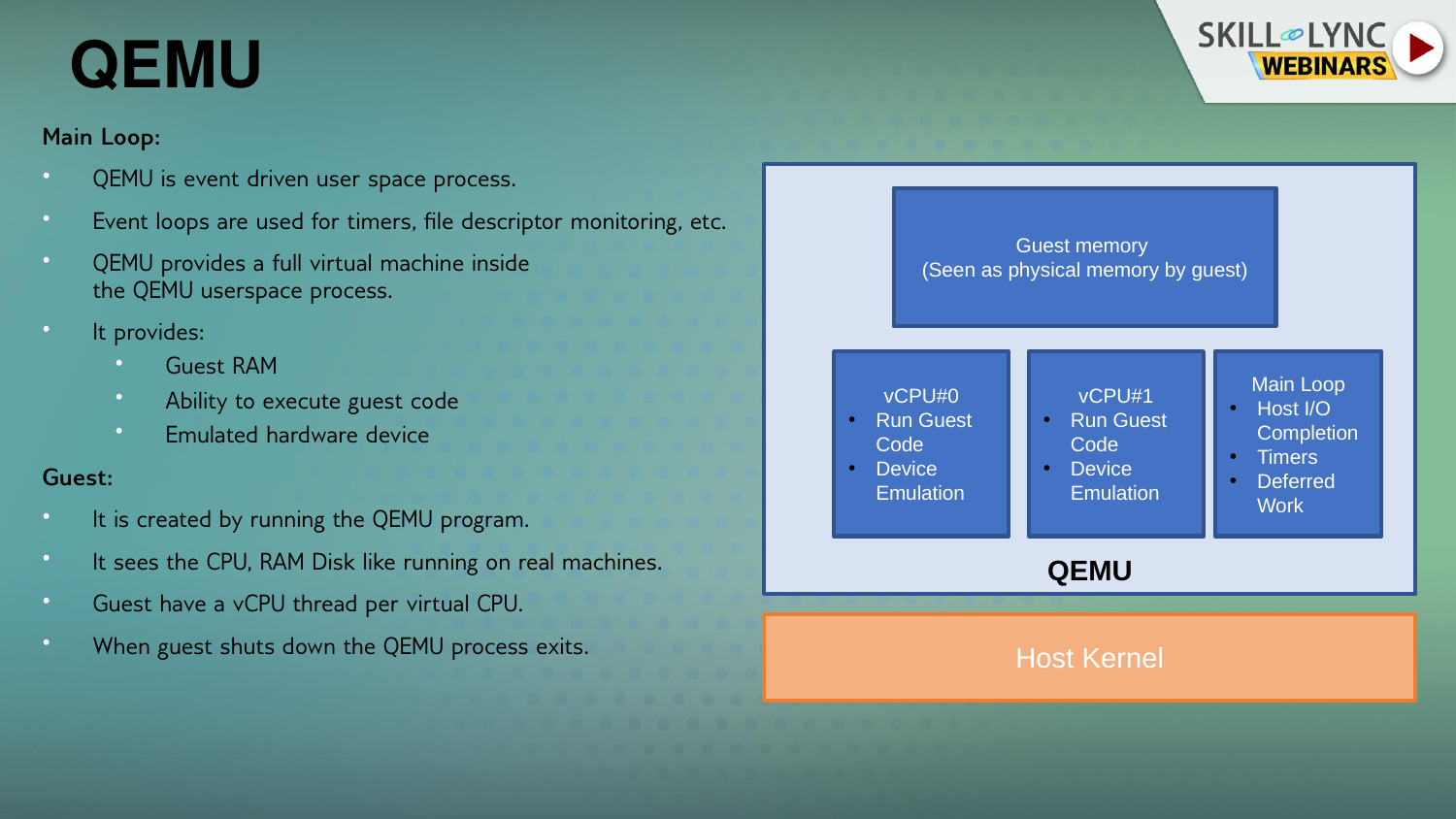

# QEMU
Main Loop:
QEMU is event driven user space process.
Event loops are used for timers, file descriptor monitoring, etc.
QEMU provides a full virtual machine inside the QEMU userspace process.
It provides:
Guest RAM
Ability to execute guest code
Emulated hardware device
Guest:
It is created by running the QEMU program.
It sees the CPU, RAM Disk like running on real machines.
Guest have a vCPU thread per virtual CPU.
When guest shuts down the QEMU process exits.

QEMU
Guest memory 
(Seen as physical memory by guest)
vCPU#1
Run Guest Code
Device Emulation
vCPU#0
Run Guest Code
Device Emulation
Main Loop
Host I/O Completion
Timers
Deferred Work
 Host Kernel